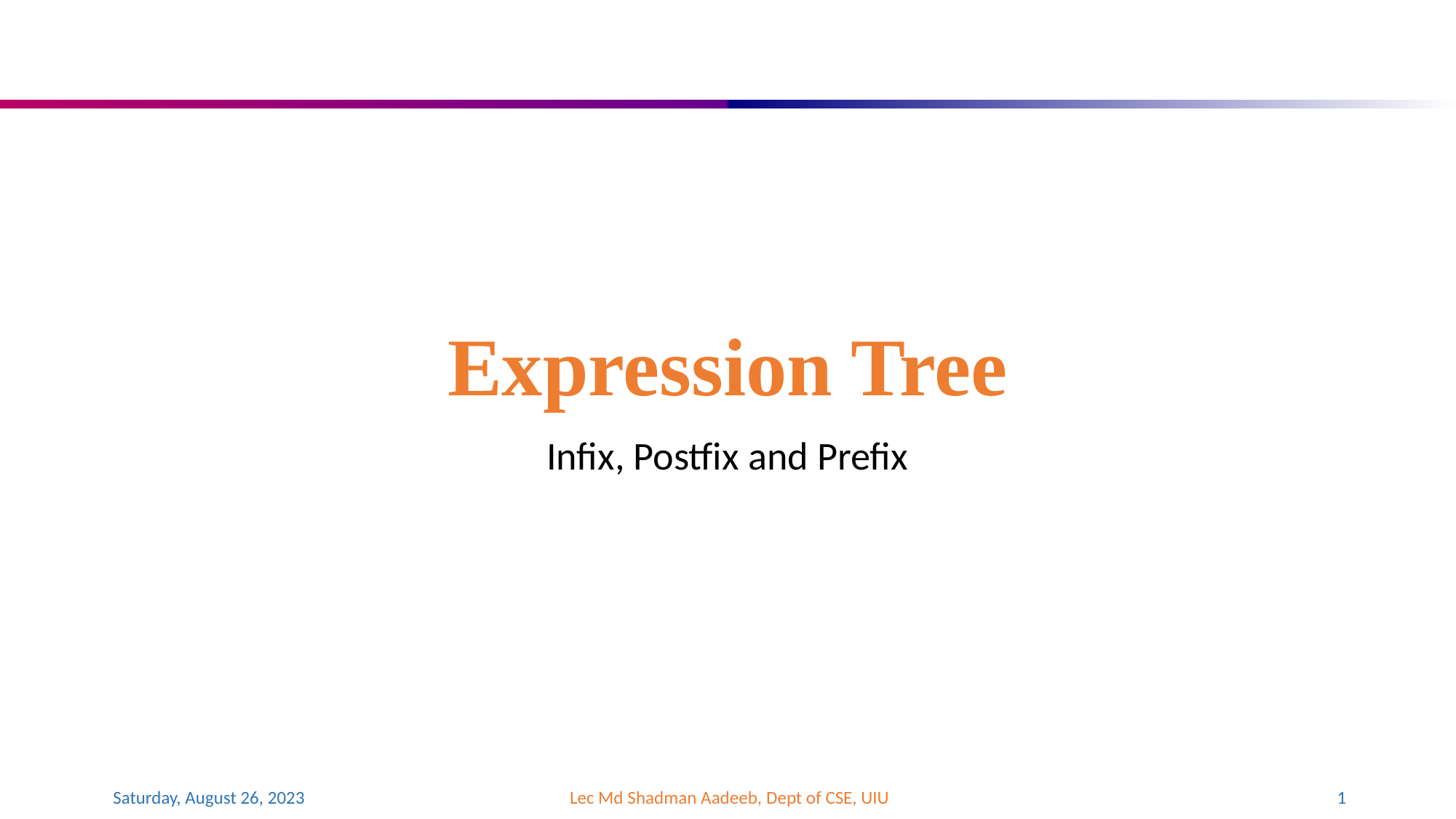

# Expression Tree
Infix, Postfix and Prefix
Saturday, August 26, 2023
Lec Md Shadman Aadeeb, Dept of CSE, UIU
1